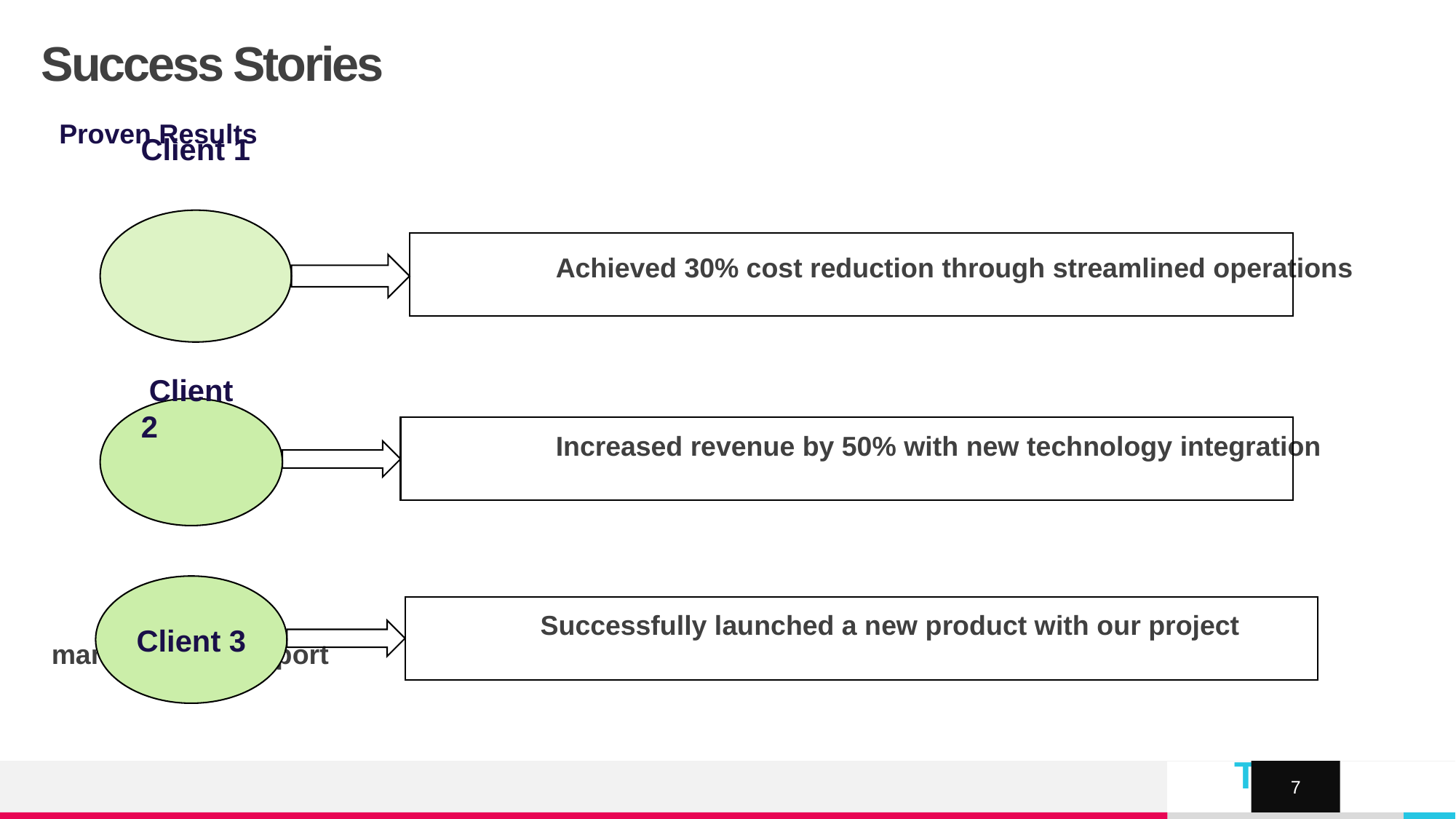

# Success Stories
 Proven Results

                                                                  Achieved 30% cost reduction through streamlined operations

                                                                  Increased revenue by 50% with new technology integration

                                                                Successfully launched a new product with our project management support

             C
Client 1

Client 2

Client 3

7